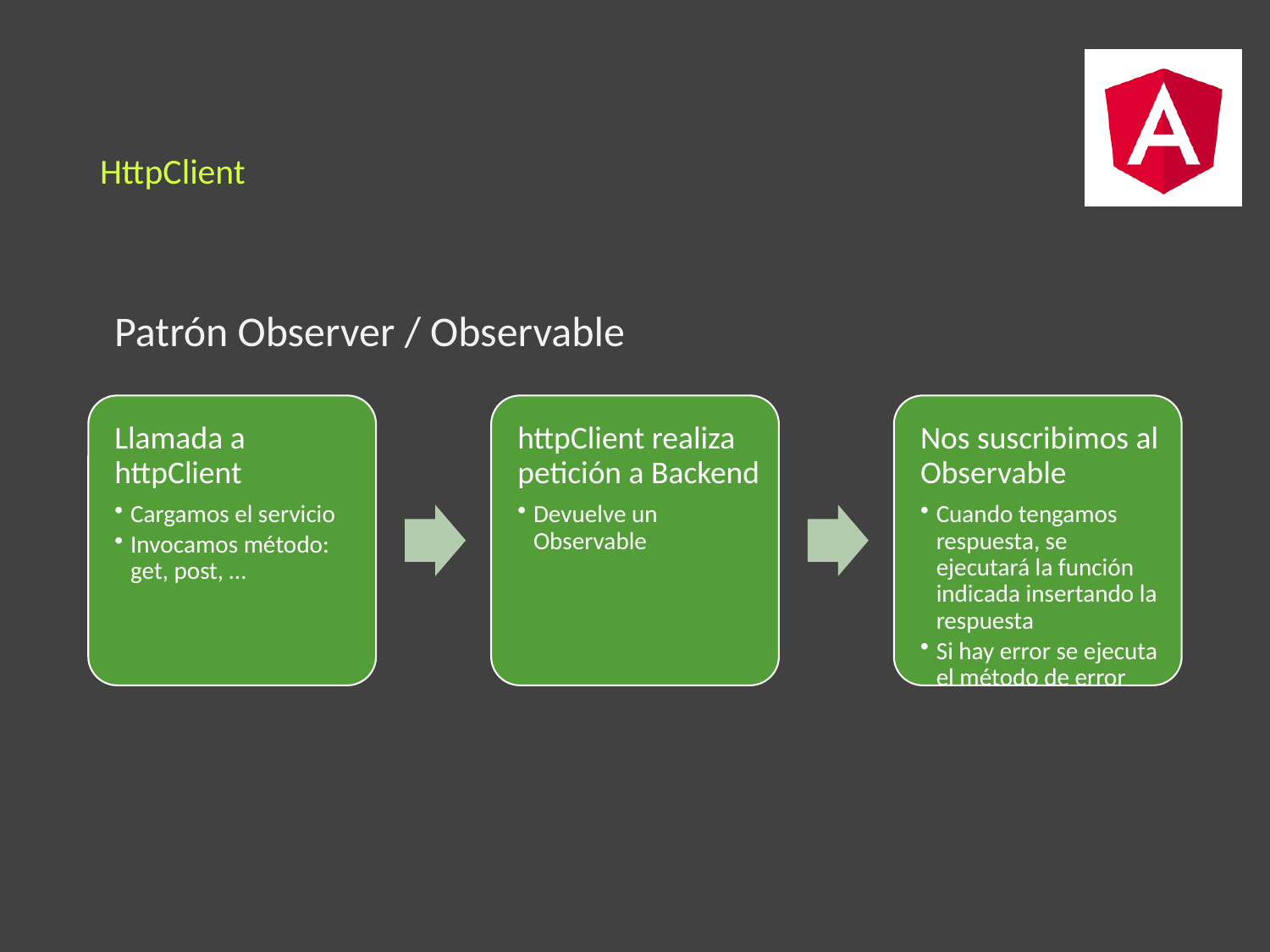

#
HttpClient
Llamada a httpClient
Cargamos el servicio
Invocamos método: get, post, …

httpClient realiza petición a Backend
Devuelve un Observable

Nos suscribimos al Observable
Cuando tengamos respuesta, se ejecutará la función indicada insertando la respuesta
Si hay error se ejecuta el método de error
Patrón Observer / Observable